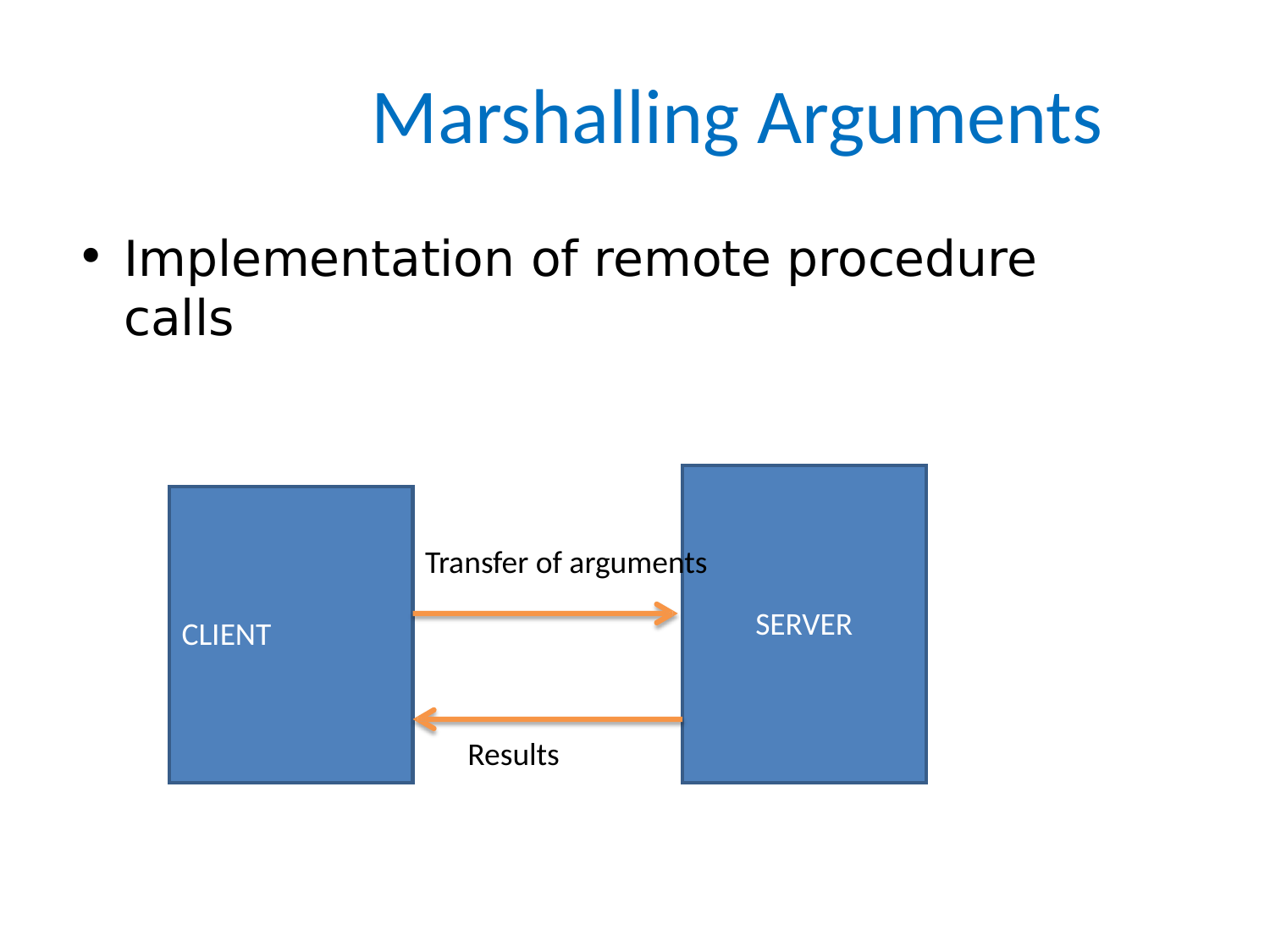

# Marshalling Arguments
Implementation of remote procedure calls

Transfer of arguments

SERVER
CLIENT

Results